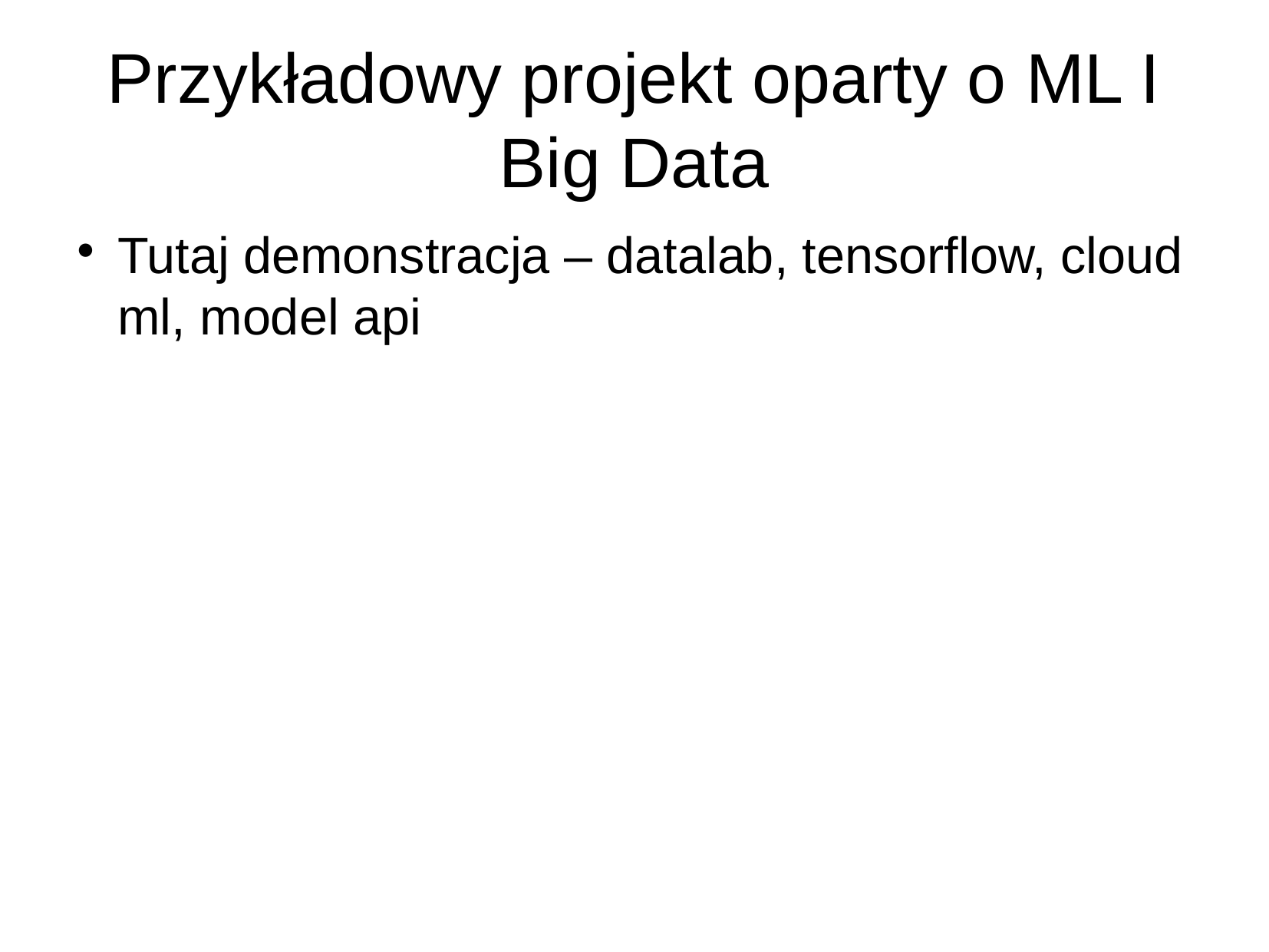

Przykładowy projekt oparty o ML I Big Data
Tutaj demonstracja – datalab, tensorflow, cloud ml, model api